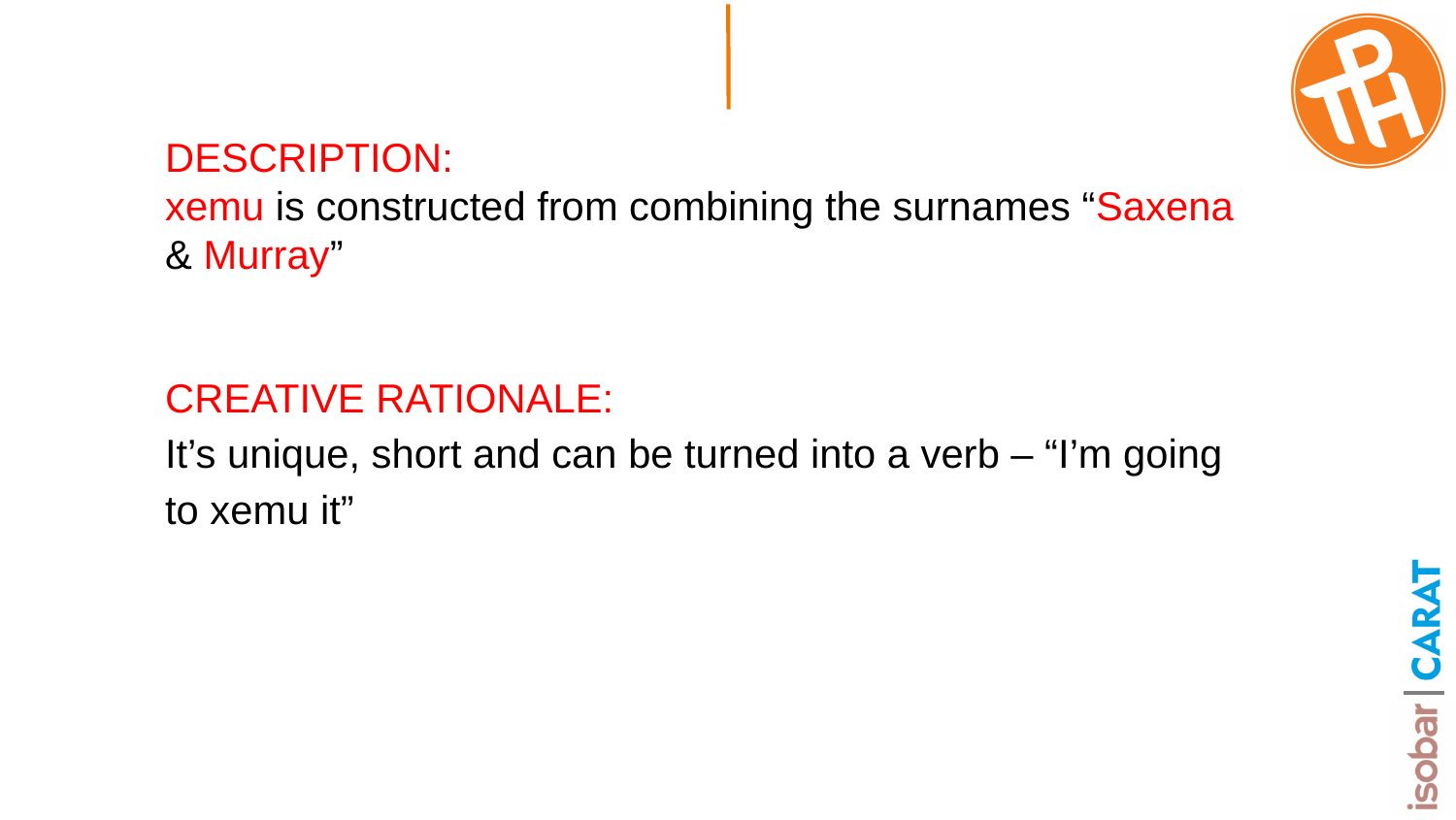

DESCRIPTION:
xemu is constructed from combining the surnames “Saxena & Murray”

CREATIVE RATIONALE:
It’s unique, short and can be turned into a verb – “I’m going to xemu it”